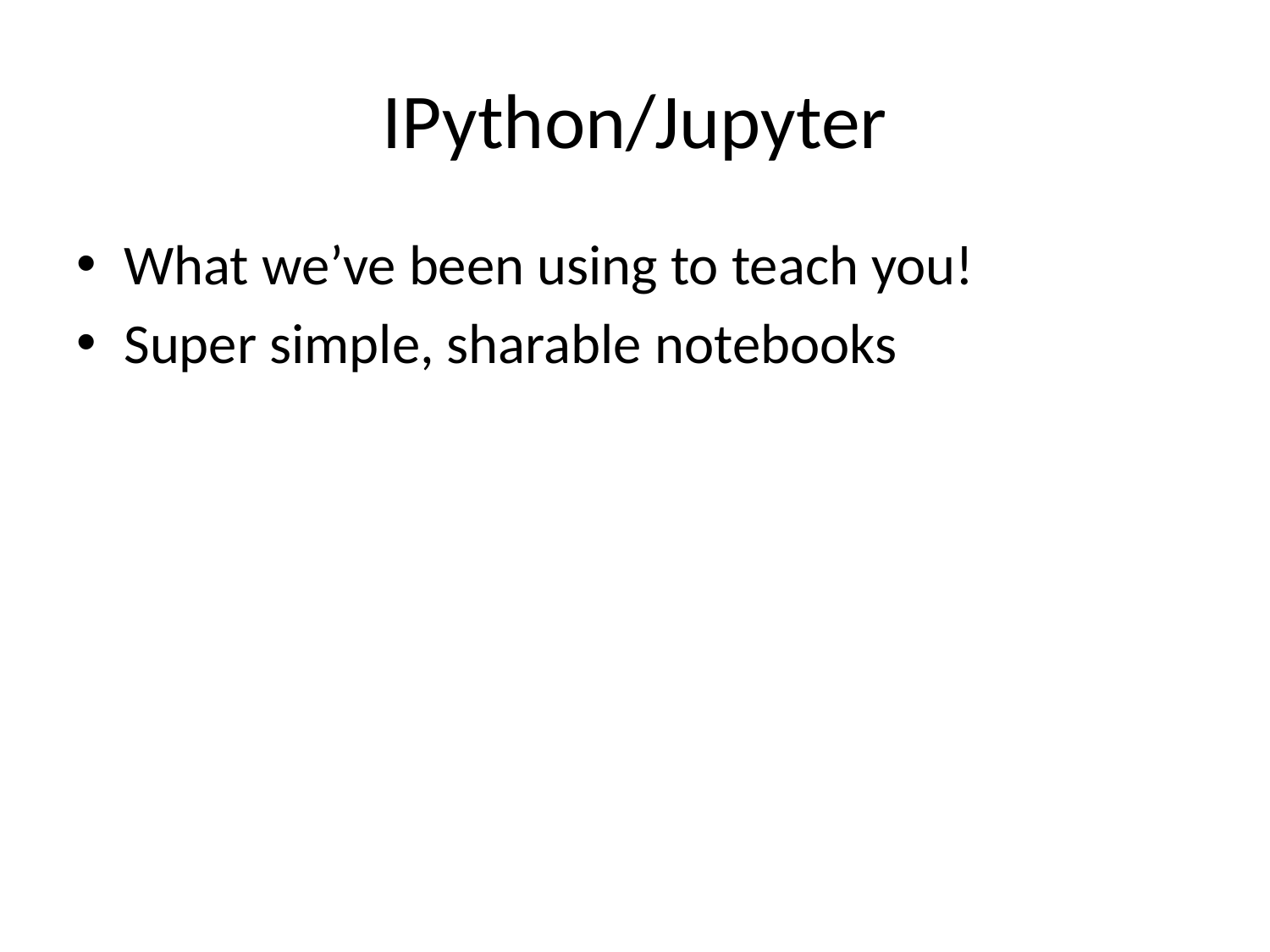

# IPython/Jupyter
What we’ve been using to teach you!
Super simple, sharable notebooks